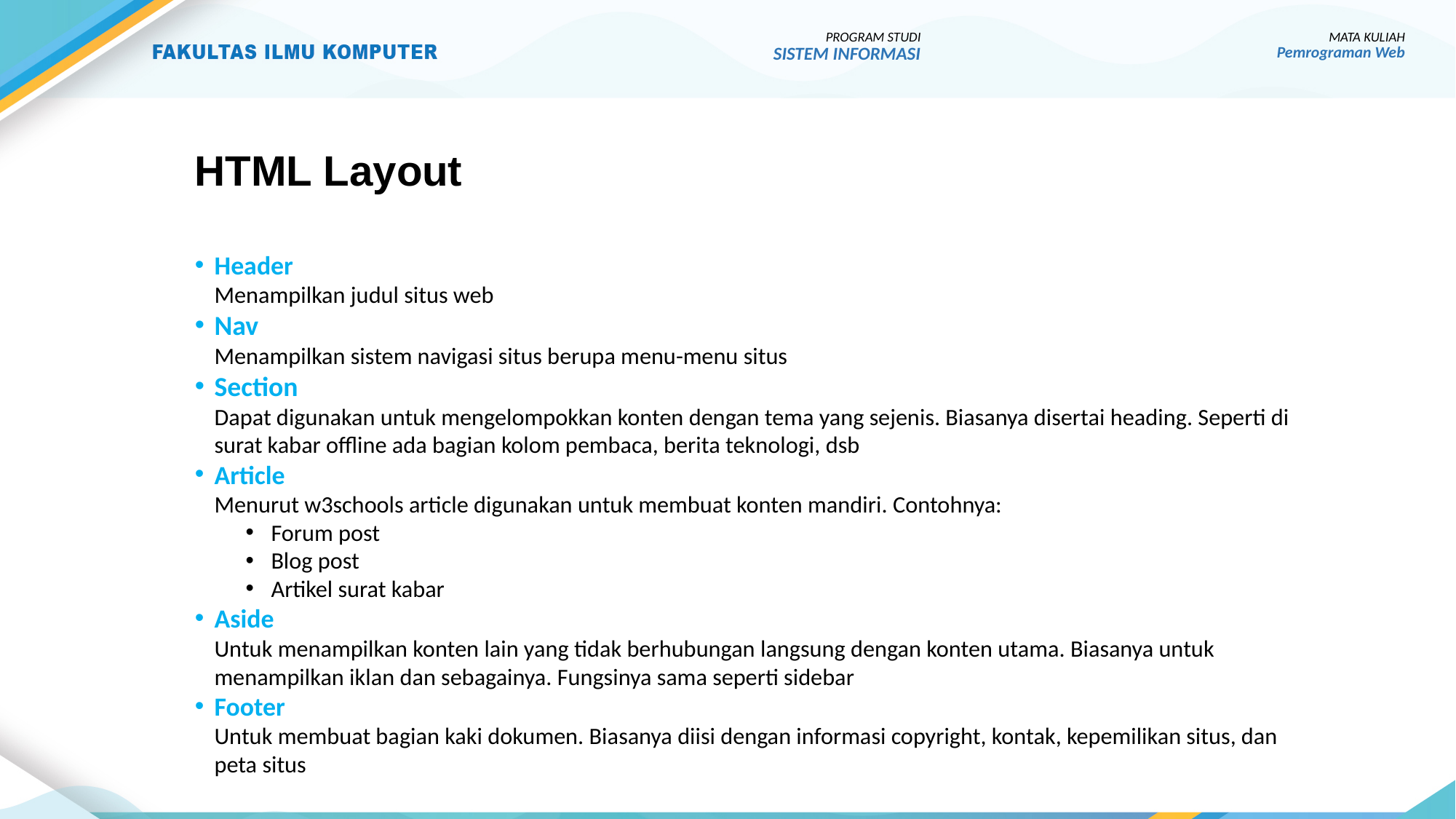

PROGRAM STUDI
SISTEM INFORMASI
MATA KULIAH
Pemrograman Web
# HTML Layout
Header
Menampilkan judul situs web
Nav
Menampilkan sistem navigasi situs berupa menu-menu situs
Section
Dapat digunakan untuk mengelompokkan konten dengan tema yang sejenis. Biasanya disertai heading. Seperti di surat kabar offline ada bagian kolom pembaca, berita teknologi, dsb
Article
Menurut w3schools article digunakan untuk membuat konten mandiri. Contohnya:
Forum post
Blog post
Artikel surat kabar
Aside
Untuk menampilkan konten lain yang tidak berhubungan langsung dengan konten utama. Biasanya untuk menampilkan iklan dan sebagainya. Fungsinya sama seperti sidebar
Footer
Untuk membuat bagian kaki dokumen. Biasanya diisi dengan informasi copyright, kontak, kepemilikan situs, dan peta situs